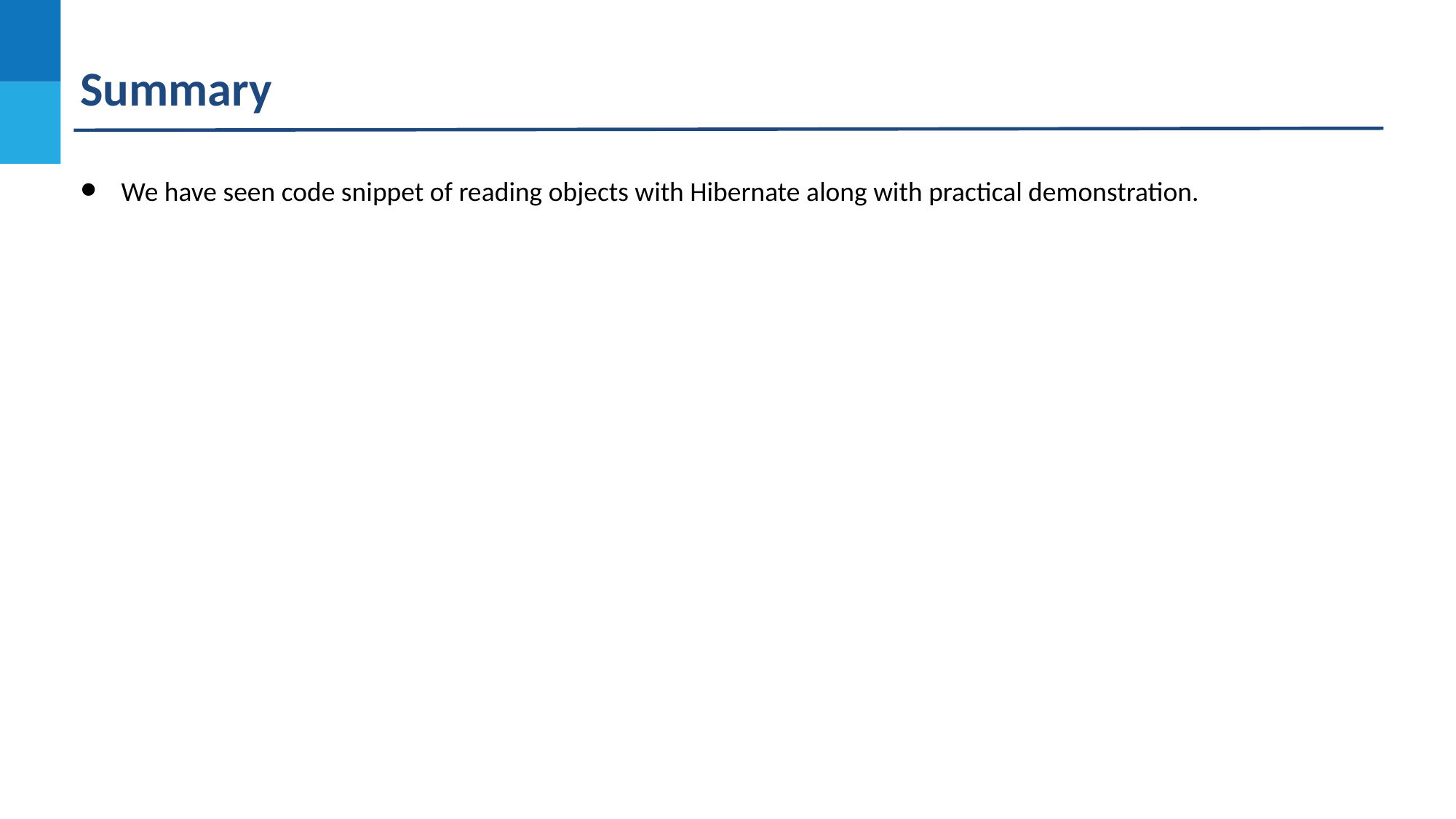

Summary
We have seen code snippet of reading objects with Hibernate along with practical demonstration.